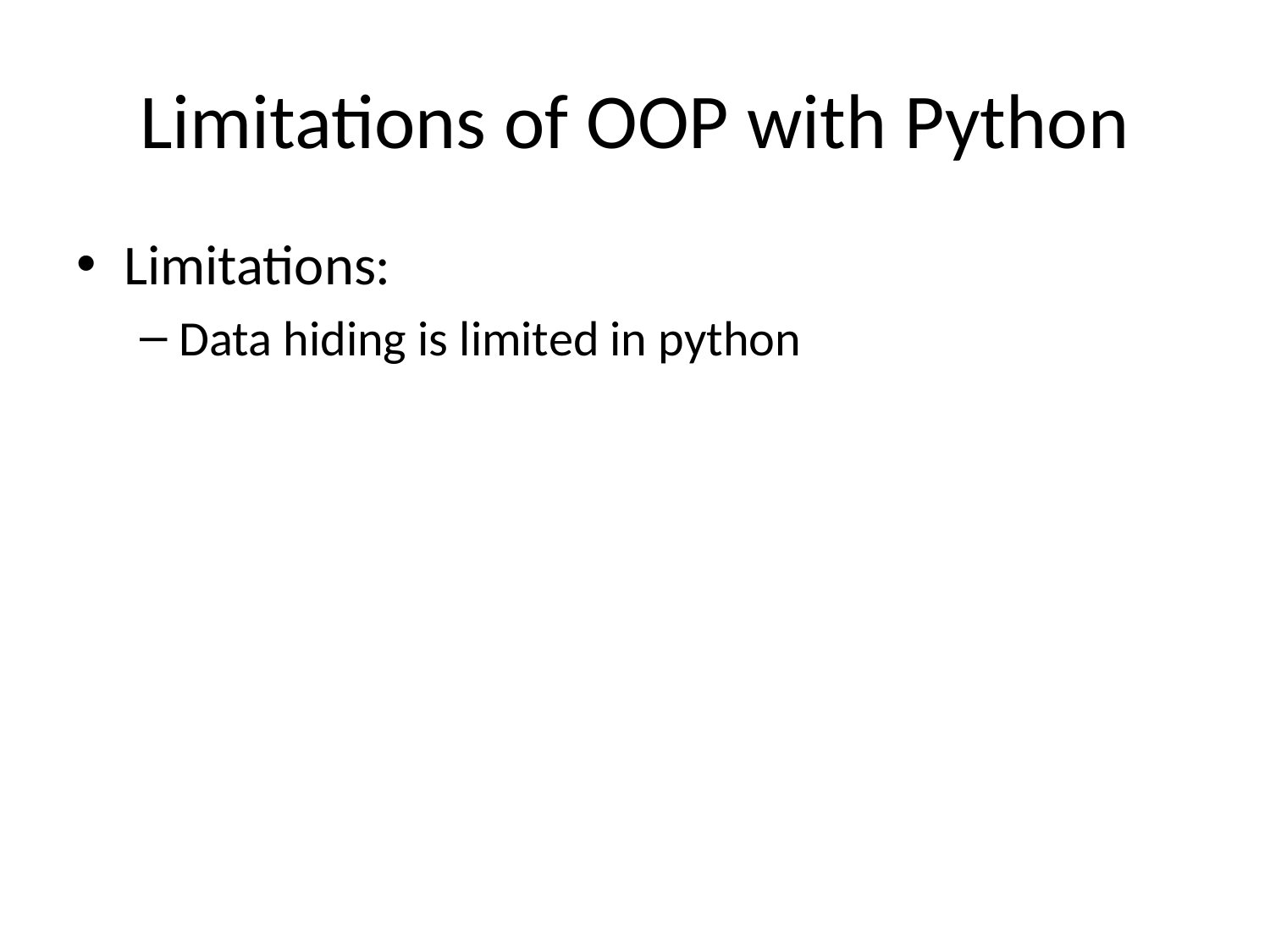

# Limitations of OOP with Python
Limitations:
Data hiding is limited in python